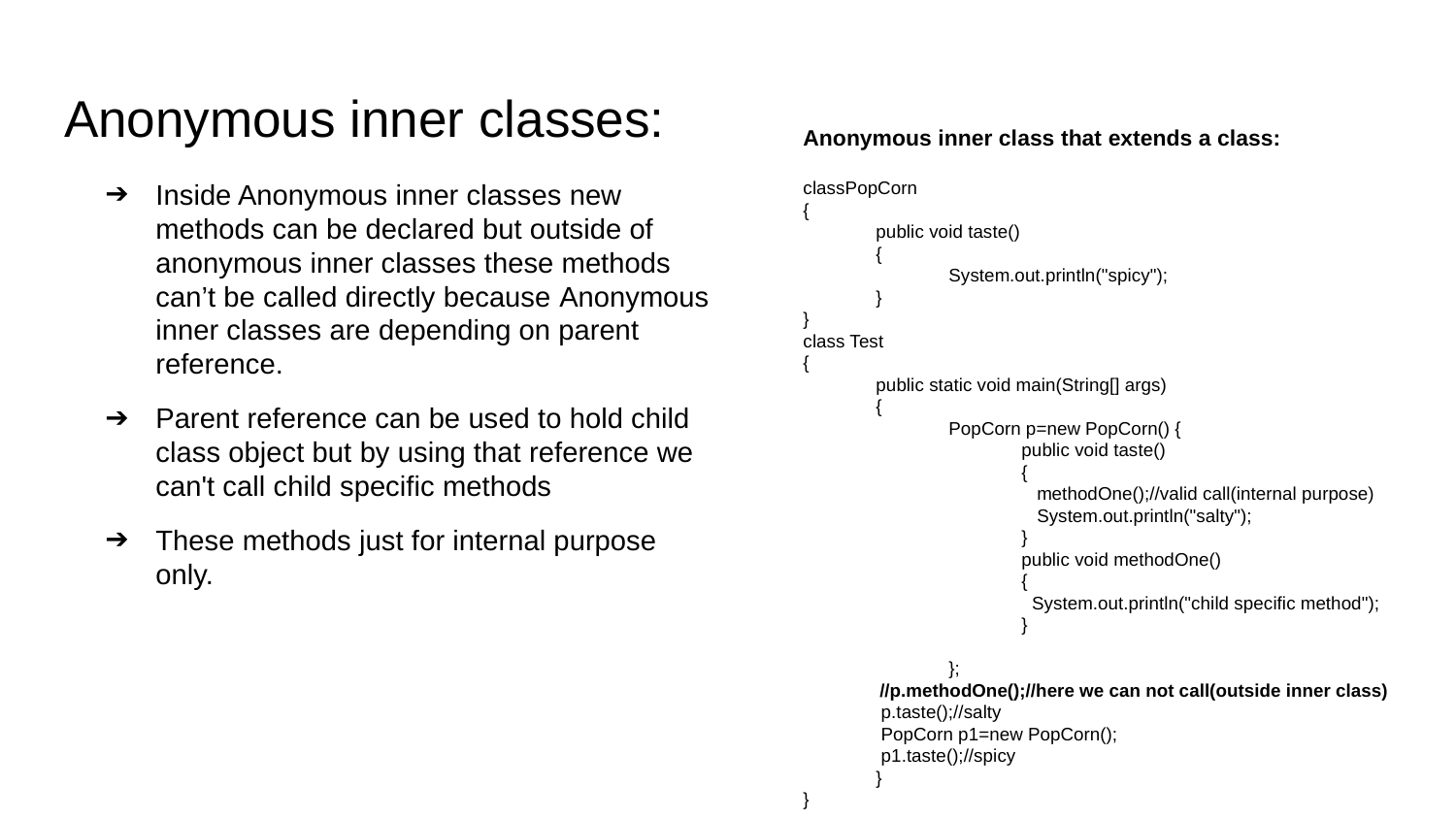

# Anonymous inner classes:
Anonymous inner class that extends a class:

classPopCorn
{
public void taste()
{
System.out.println("spicy");
}
}
class Test
{
public static void main(String[] args)
{
PopCorn p=new PopCorn() {
public void taste()
{
   methodOne();//valid call(internal purpose)
   System.out.println("salty");
}
public void methodOne()
{
  System.out.println("child specific method");
}

};
               //p.methodOne();//here we can not call(outside inner class)
 p.taste();//salty
 PopCorn p1=new PopCorn();
 p1.taste();//spicy
}
}
Inside Anonymous inner classes new methods can be declared but outside of anonymous inner classes these methods can’t be called directly because Anonymous inner classes are depending on parent reference.
Parent reference can be used to hold child class object but by using that reference we can't call child specific methods
These methods just for internal purpose only.